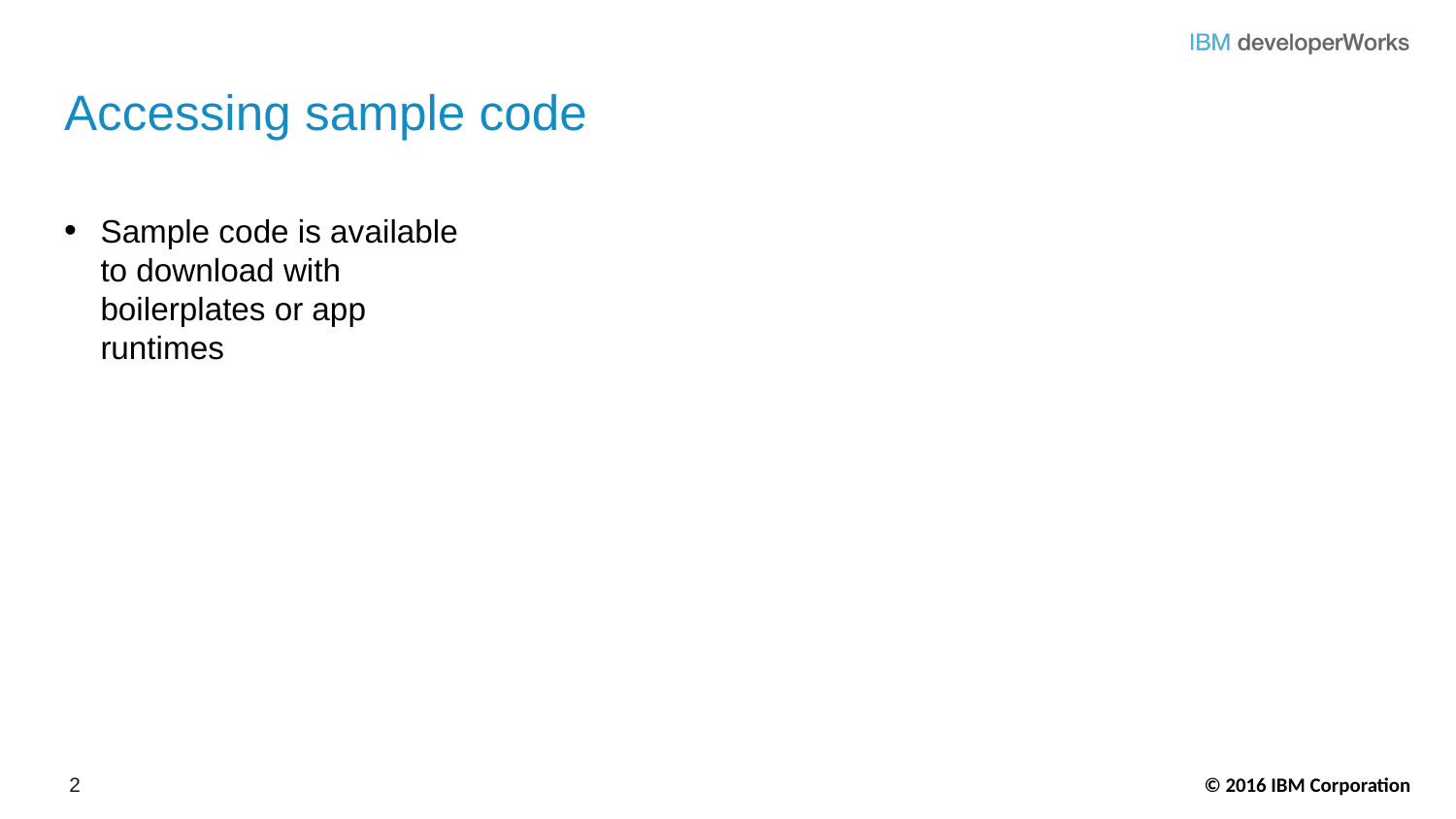

# Accessing sample code
Sample code is available to download with boilerplates or app runtimes
2